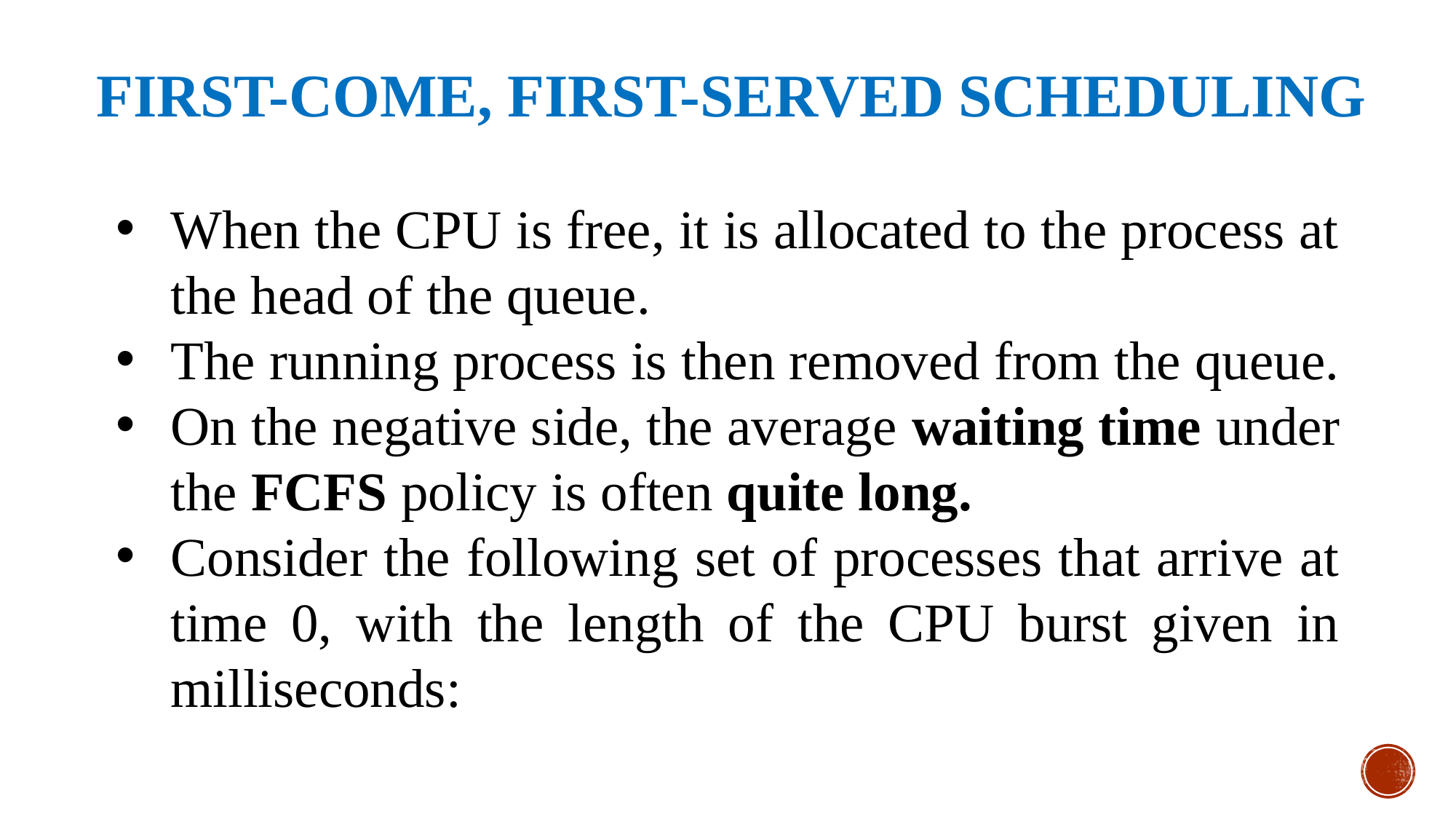

First-Come, First-Served Scheduling
When the CPU is free, it is allocated to the process at the head of the queue.
The running process is then removed from the queue.
On the negative side, the average waiting time under the FCFS policy is often quite long.
Consider the following set of processes that arrive at time 0, with the length of the CPU burst given in milliseconds: